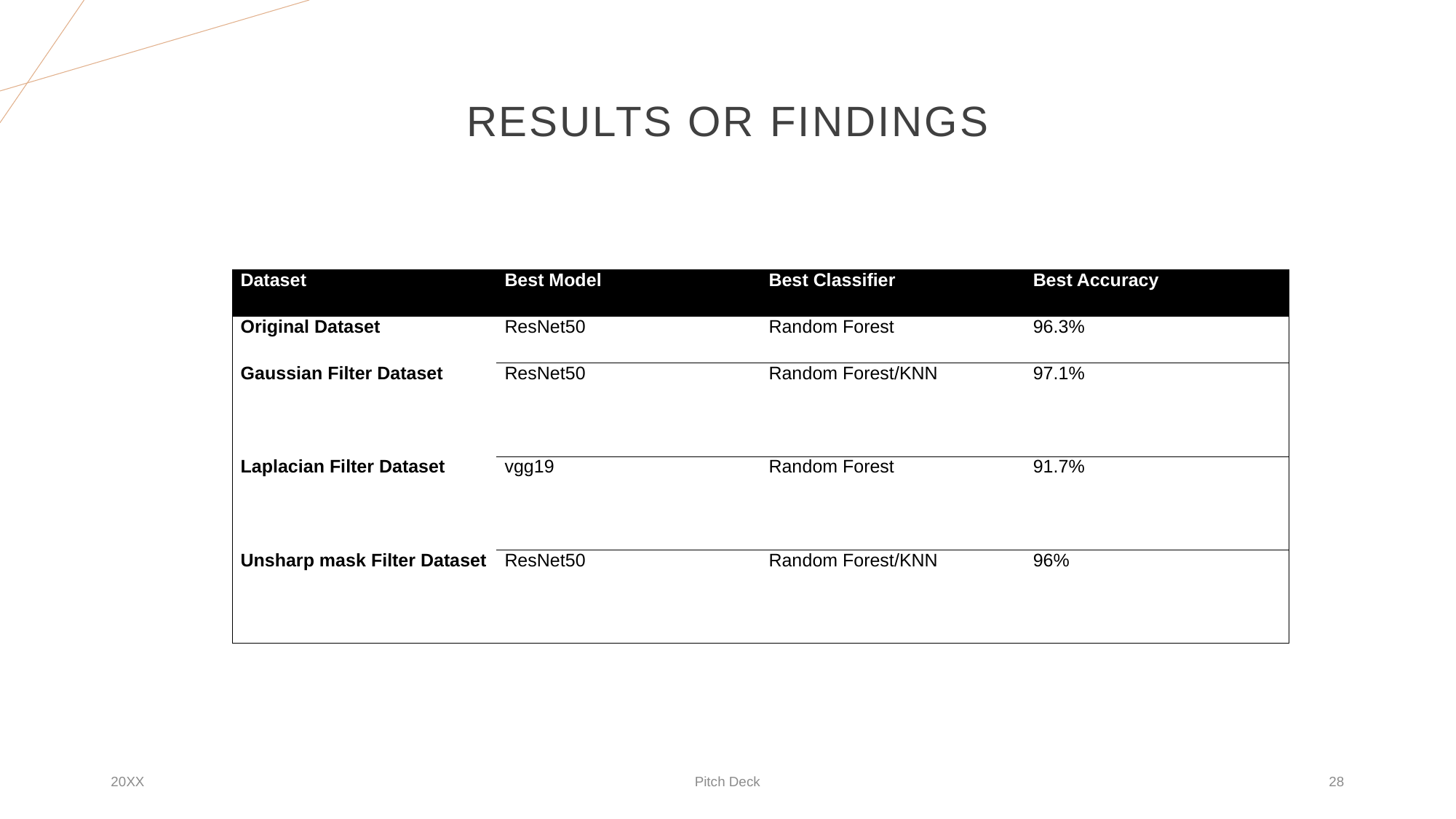

# Results or findings
| Dataset | Best Model | Best Classifier | Best Accuracy |
| --- | --- | --- | --- |
| Original Dataset | ResNet50 | Random Forest | 96.3% |
| Gaussian Filter Dataset | ResNet50 | Random Forest/KNN | 97.1% |
| Laplacian Filter Dataset | vgg19 | Random Forest | 91.7% |
| Unsharp mask Filter Dataset | ResNet50 | Random Forest/KNN | 96% |
20XX
Pitch Deck
28